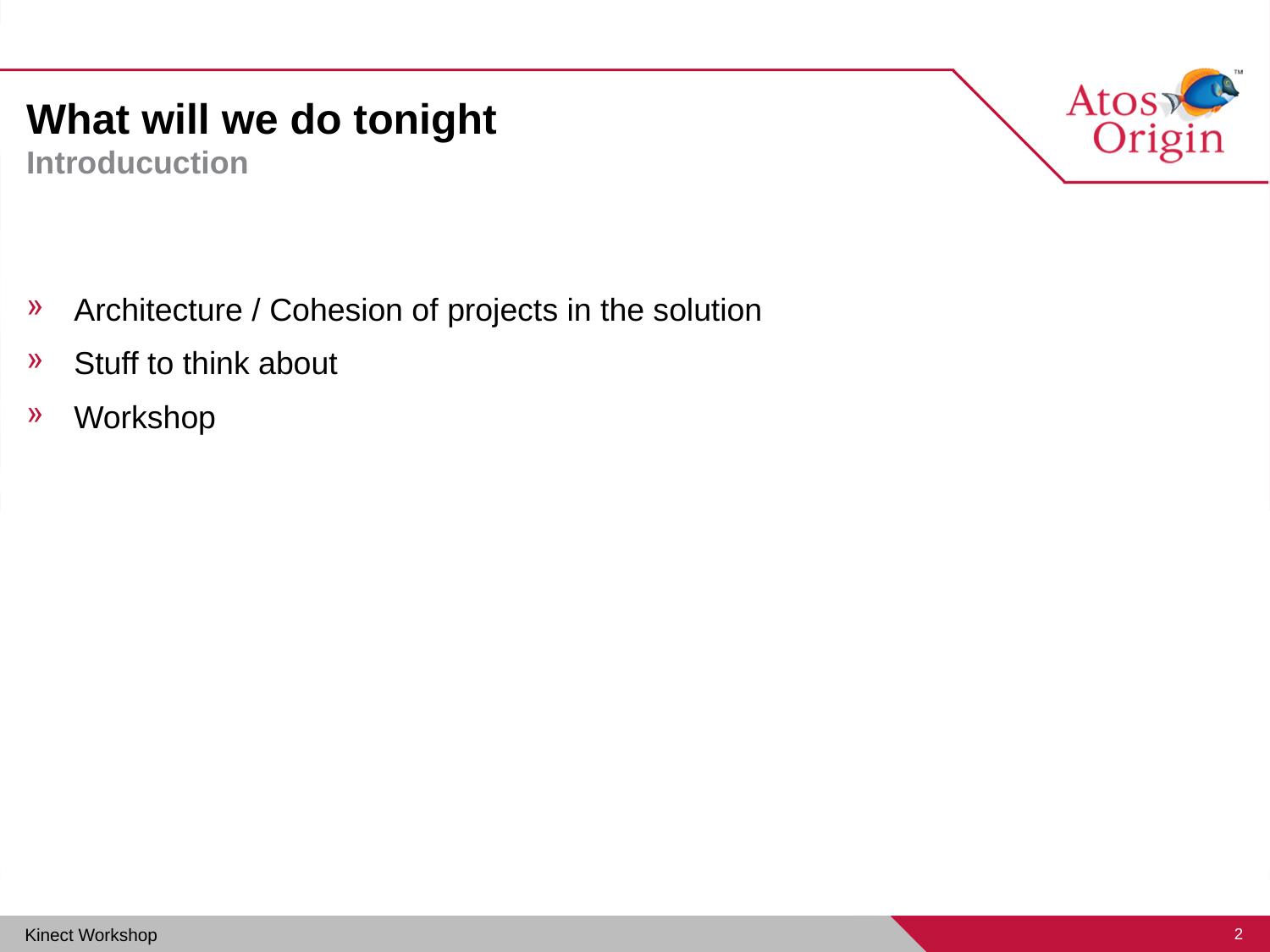

# What will we do tonight
Introducuction
Architecture / Cohesion of projects in the solution
Stuff to think about
Workshop